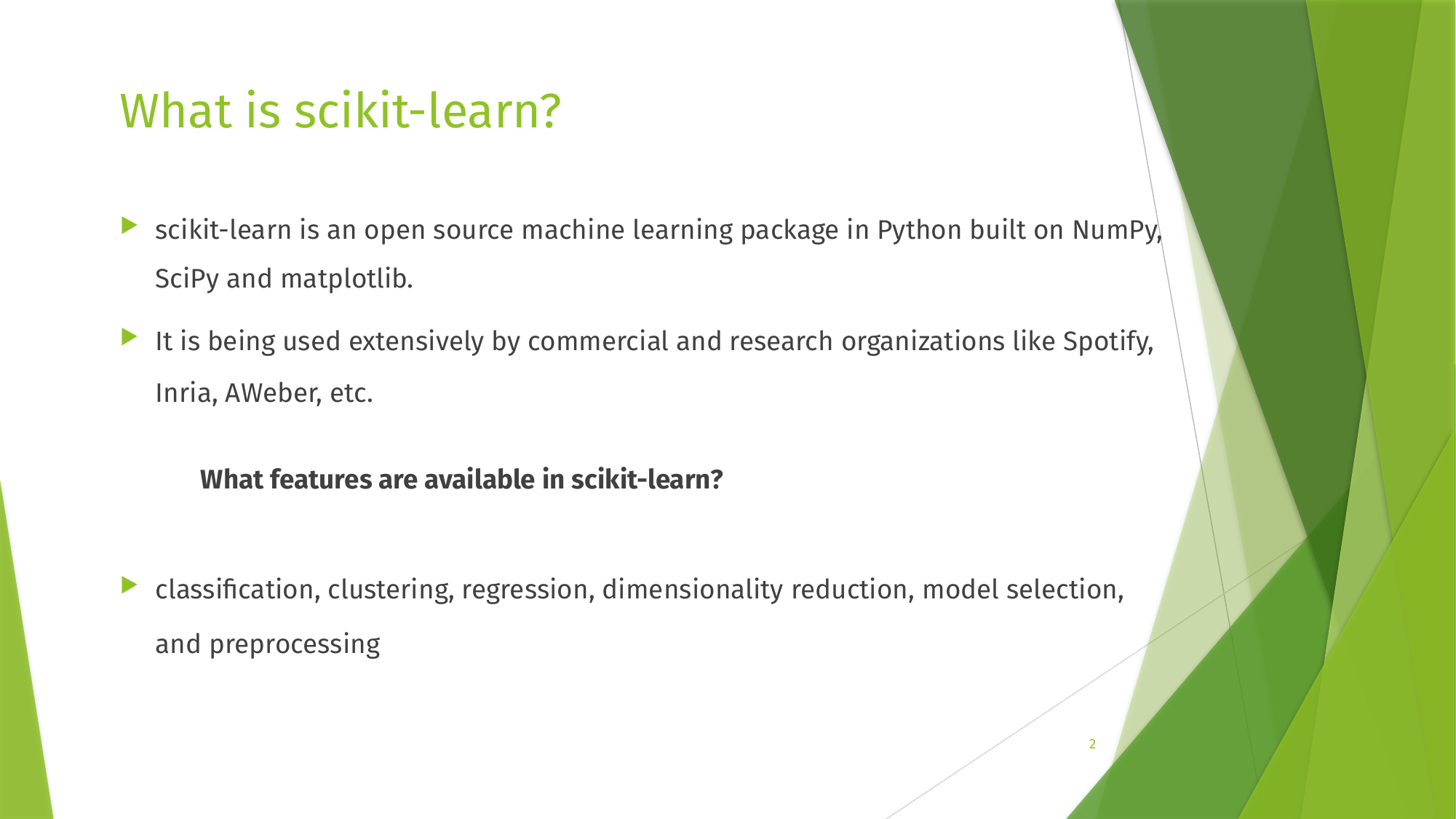

# What is scikit-learn?
scikit-learn is an open source machine learning package in Python built on NumPy, SciPy and matplotlib.
It is being used extensively by commercial and research organizations like Spotify, Inria, AWeber, etc.

	What features are available in scikit-learn?

classification, clustering, regression, dimensionality reduction, model selection, and preprocessing
2